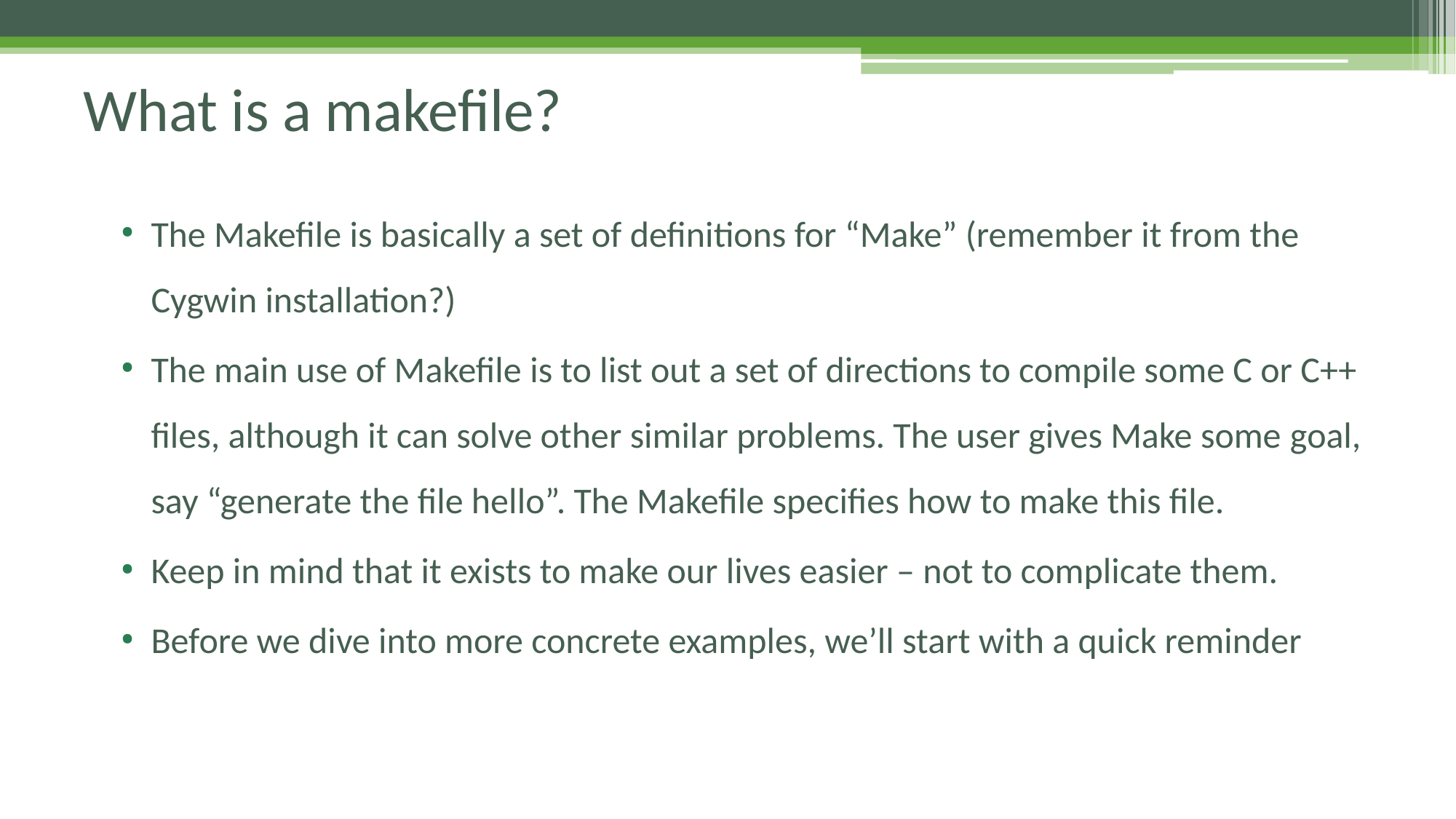

# What is a makefile?
The Makefile is basically a set of definitions for “Make” (remember it from the Cygwin installation?)
The main use of Makefile is to list out a set of directions to compile some C or C++ files, although it can solve other similar problems. The user gives Make some goal, say “generate the file hello”. The Makefile specifies how to make this file.
Keep in mind that it exists to make our lives easier – not to complicate them.
Before we dive into more concrete examples, we’ll start with a quick reminder